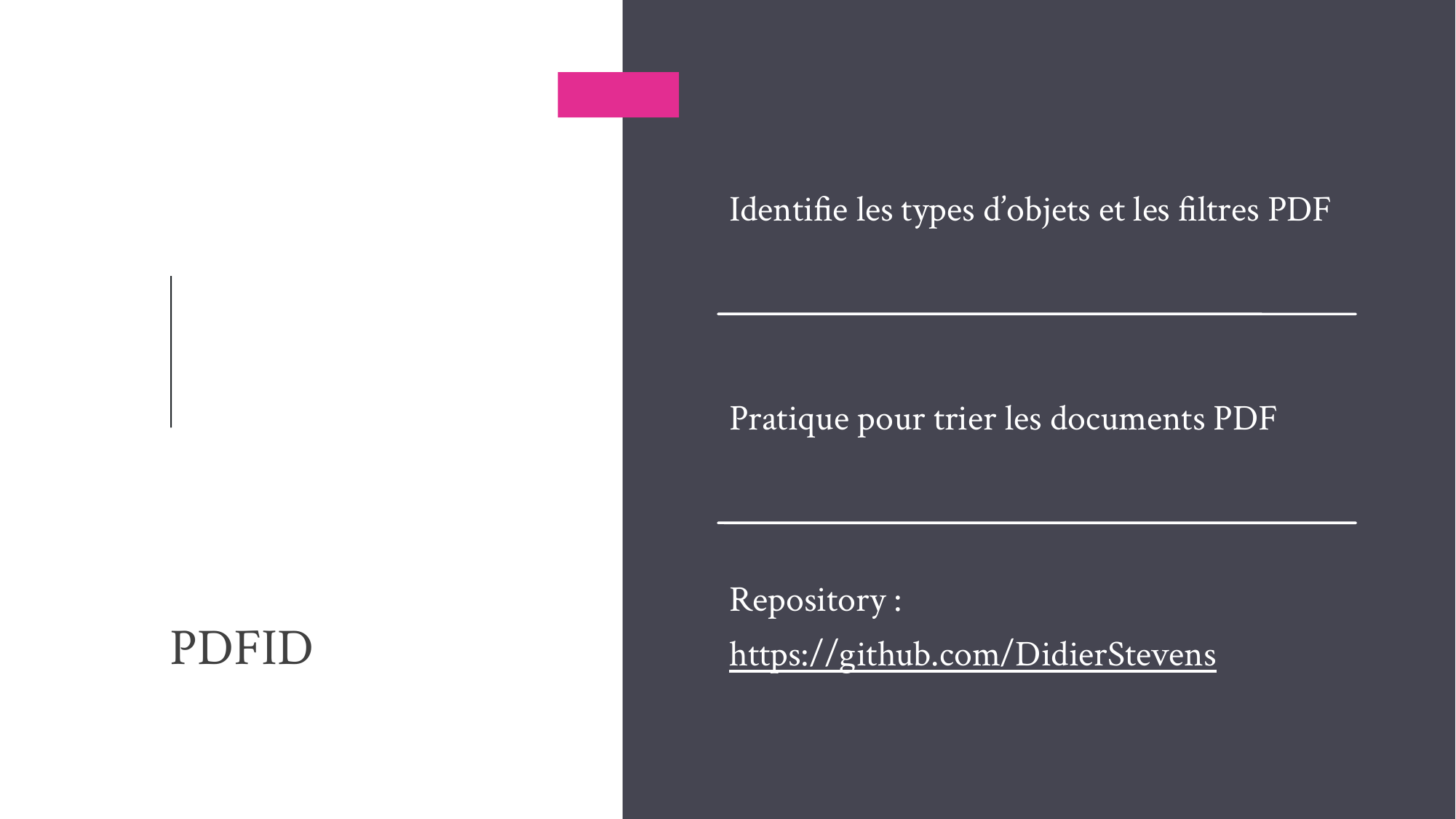

Identifie les types d’objets et les filtres PDF
Pratique pour trier les documents PDF
Repository :
https://github.com/DidierStevens
# pdfid